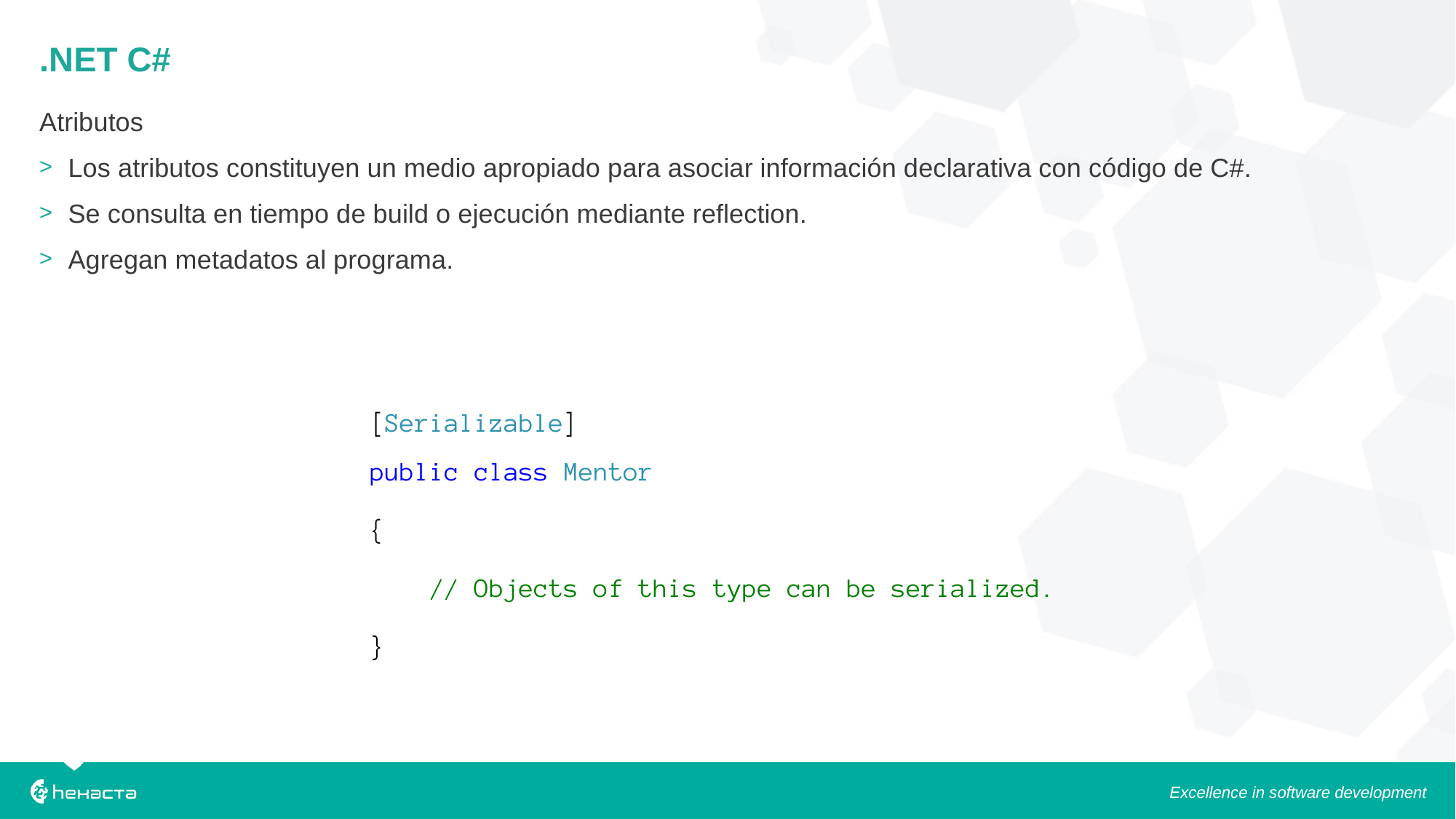

.NET C#
Atributos
Los atributos constituyen un medio apropiado para asociar información declarativa con código de C#.
Se consulta en tiempo de build o ejecución mediante reflection.
Agregan metadatos al programa.

[Serializable]
public class Mentor
{
    // Objects of this type can be serialized.
}